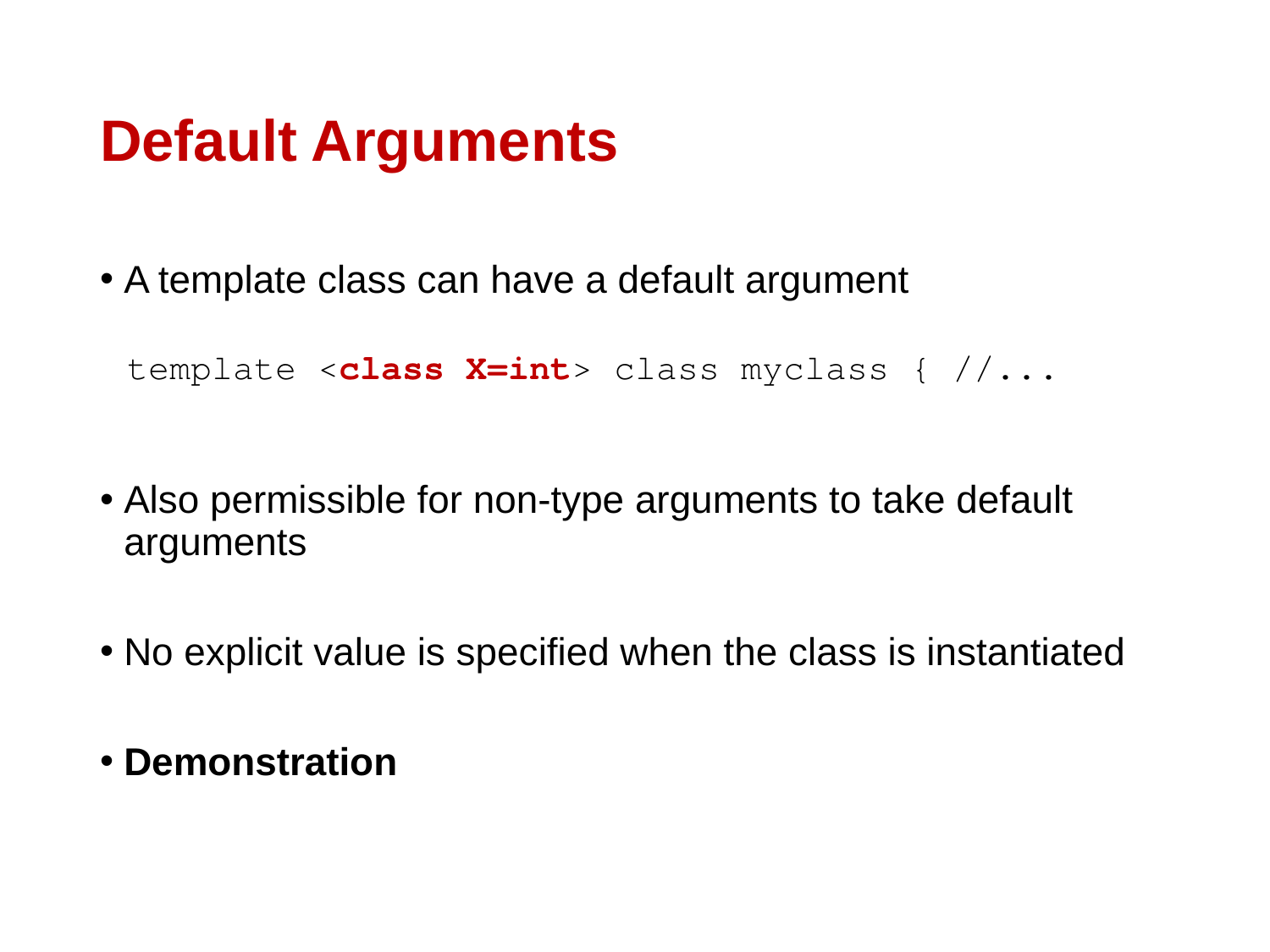

# Default Arguments
A template class can have a default argument

Also permissible for non-type arguments to take default arguments

No explicit value is specified when the class is instantiated

Demonstration
template <class X=int> class myclass { //...